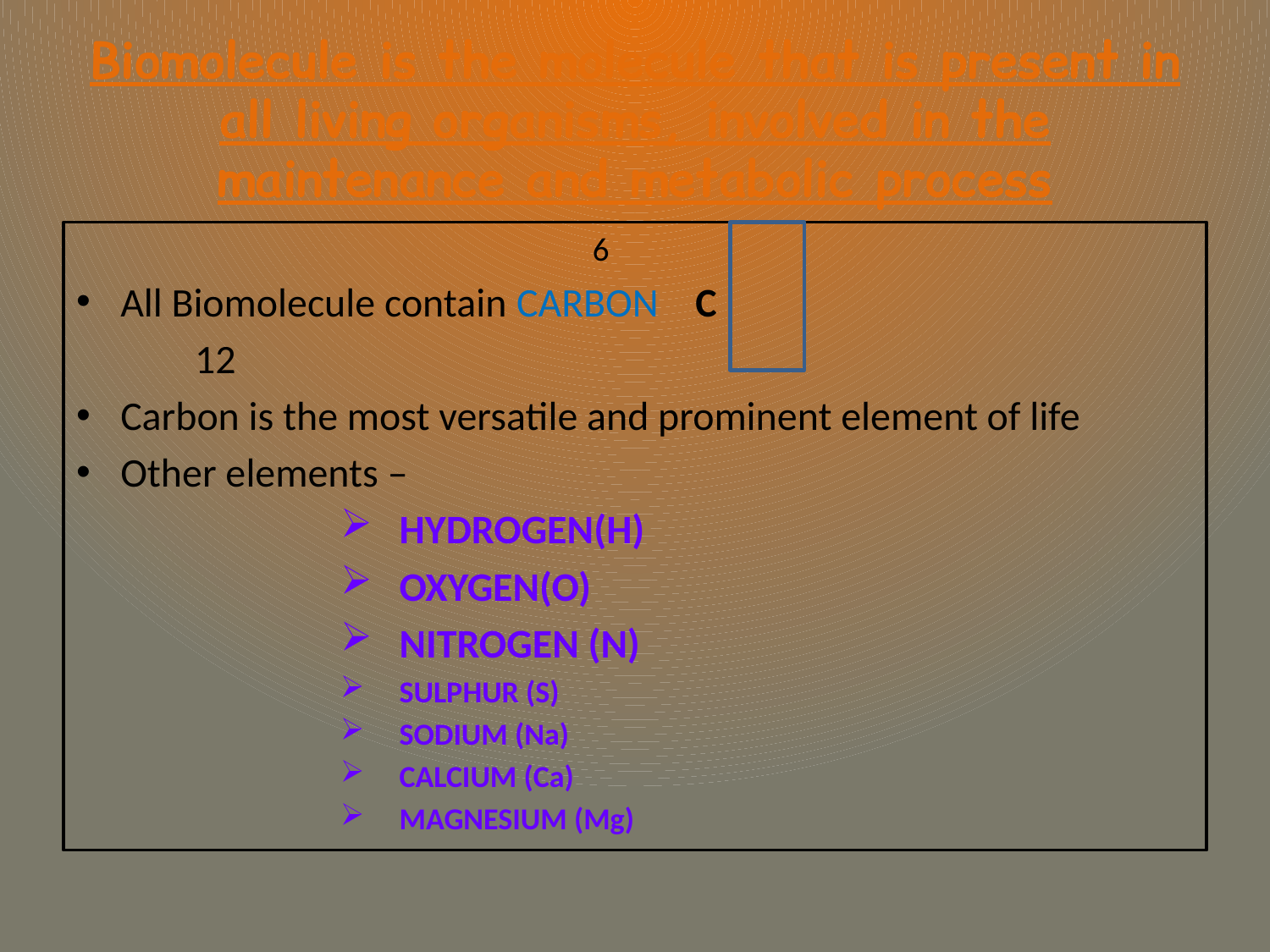

# Biomolecule is the molecule that is present in all living organisms, involved in the maintenance and metabolic process
	      6
All Biomolecule contain CARBON    C
					   12
Carbon is the most versatile and prominent element of life
Other elements –
HYDROGEN(H)
OXYGEN(O)
NITROGEN (N)
SULPHUR (S)
SODIUM (Na)
CALCIUM (Ca)
MAGNESIUM (Mg)